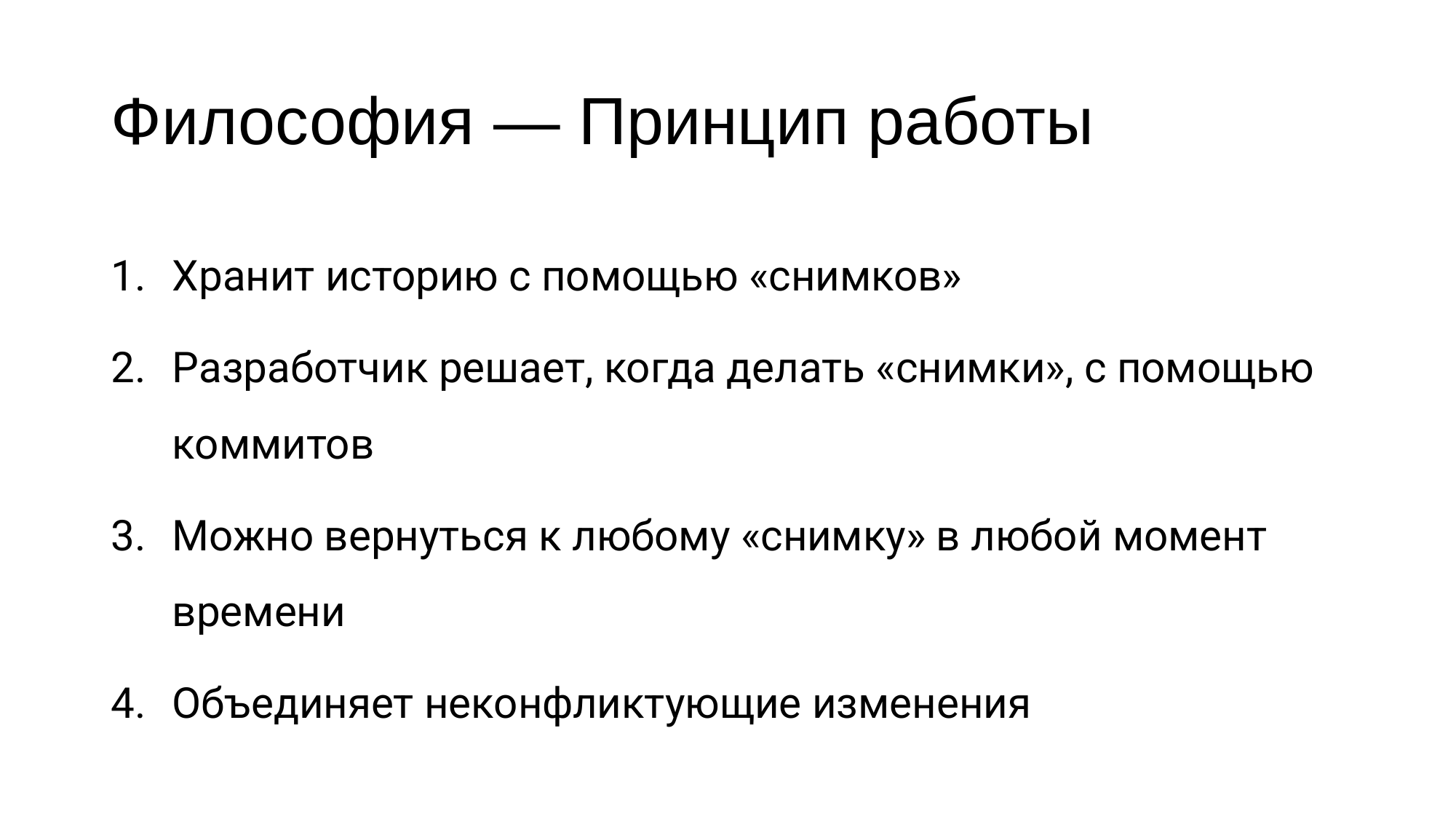

# Философия — Принцип работы
Хранит историю с помощью «снимков»
Разработчик решает, когда делать «снимки», с помощью коммитов
Можно вернуться к любому «снимку» в любой момент времени
Объединяет неконфликтующие изменения